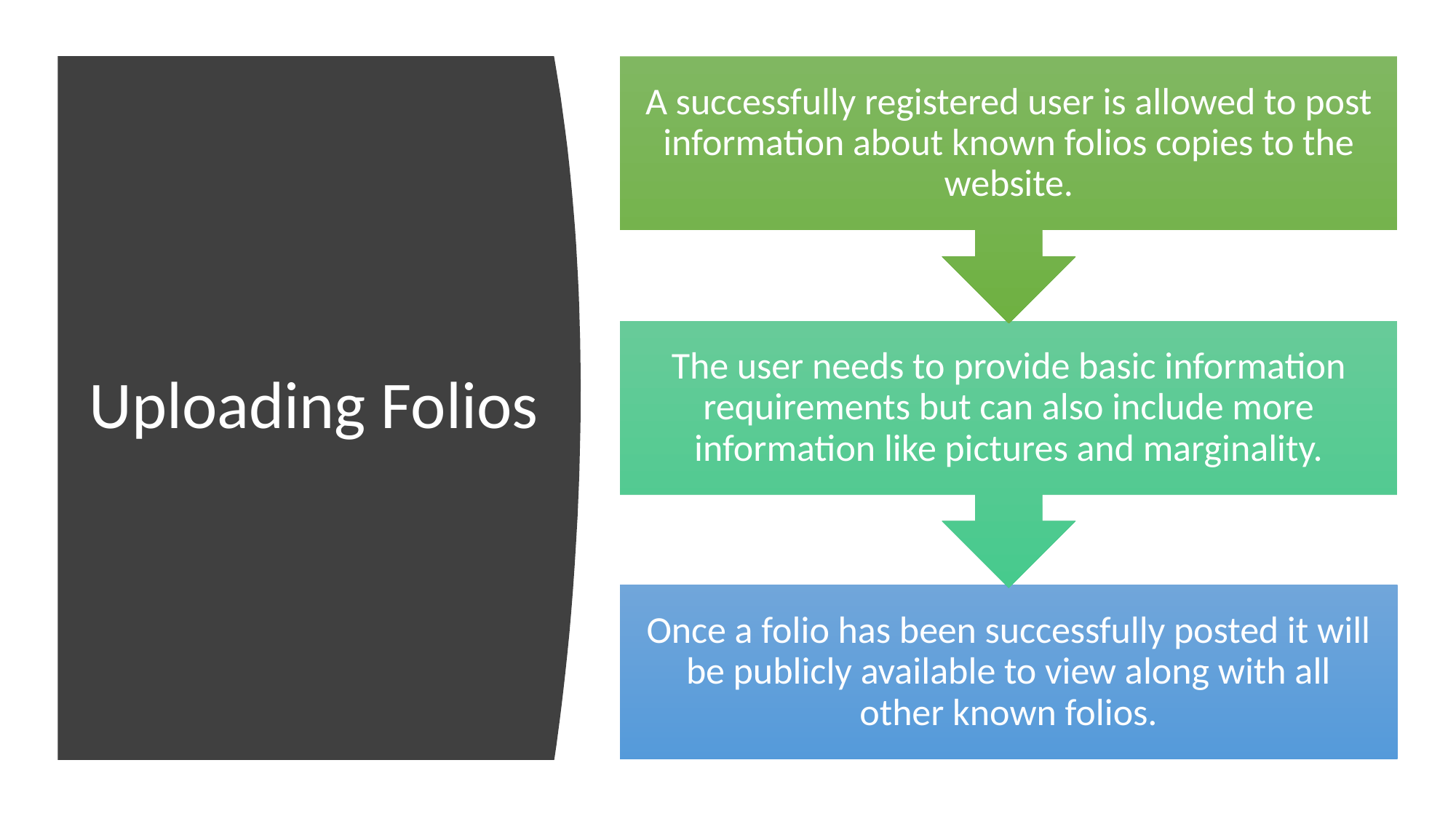

Once a folio has been successfully posted it will be publicly available to view along with all other known folios.
The user needs to provide basic information requirements but can also include more information like pictures and marginality.
A successfully registered user is allowed to post information about known folios copies to the website.

# Uploading Folios